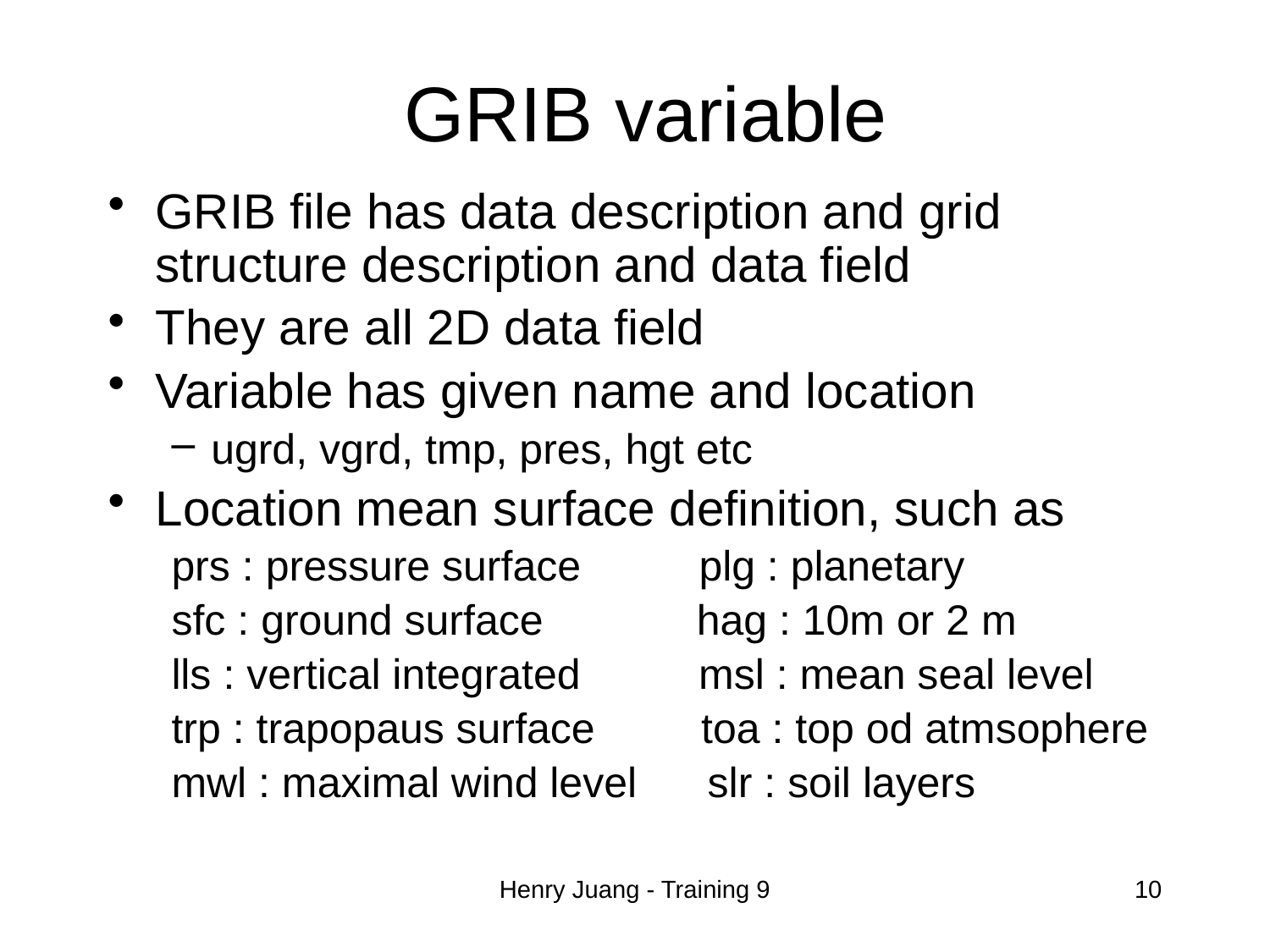

# GRIB variable
GRIB file has data description and grid structure description and data field
They are all 2D data field
Variable has given name and location
ugrd, vgrd, tmp, pres, hgt etc
Location mean surface definition, such as
prs : pressure surface          plg : planetary
sfc : ground surface             hag : 10m or 2 m
lls : vertical integrated          msl : mean seal level
trp : trapopaus surface         toa : top od atmsophere
mwl : maximal wind level      slr : soil layers
Henry Juang - Training 9
10